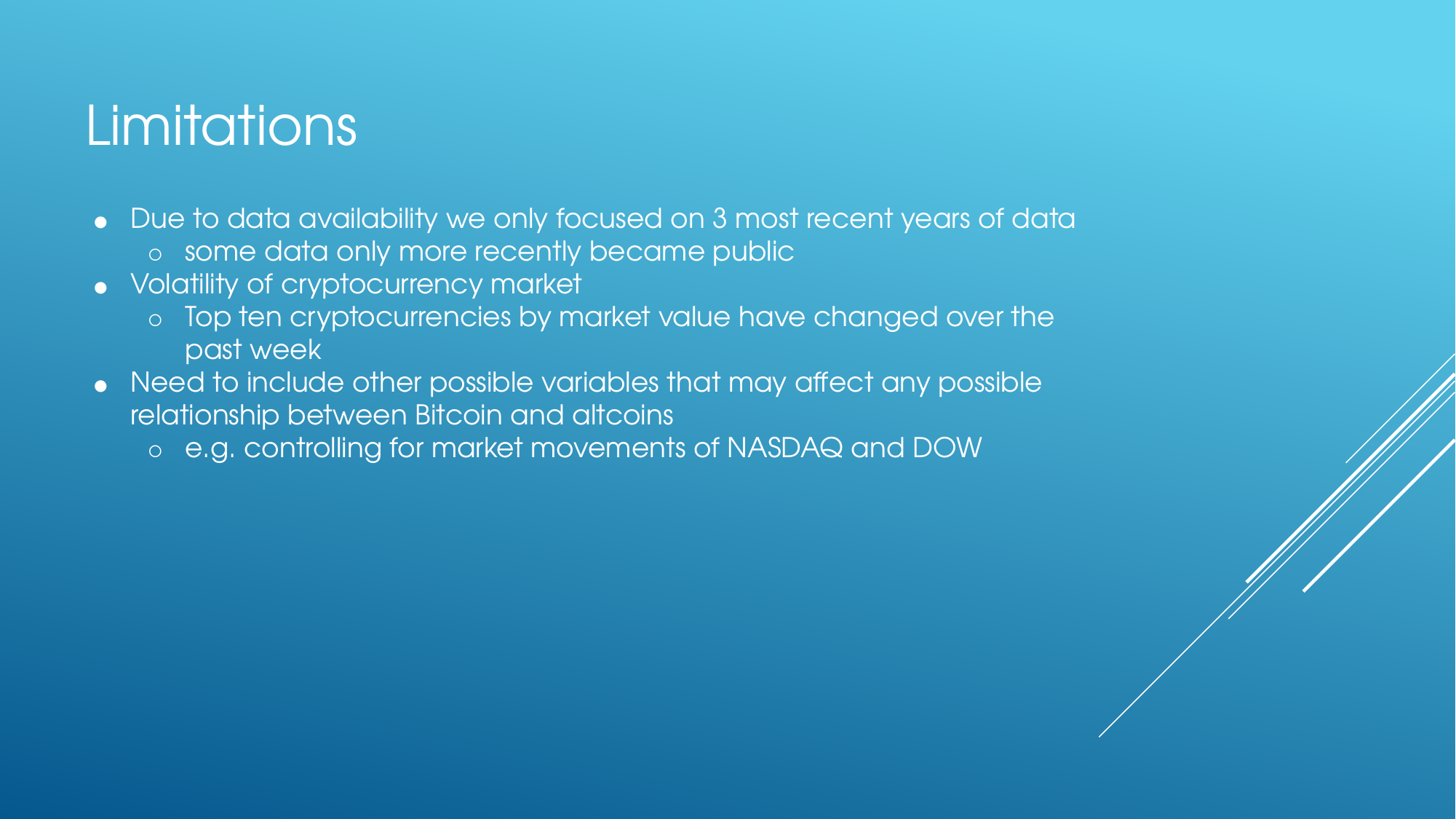

# Limitations
Due to data availability we only focused on 3 most recent years of data
some data only more recently became public
Volatility of cryptocurrency market
Top ten cryptocurrencies by market value have changed over the past week
Need to include other possible variables that may affect any possible relationship between Bitcoin and altcoins
e.g. controlling for market movements of NASDAQ and DOW